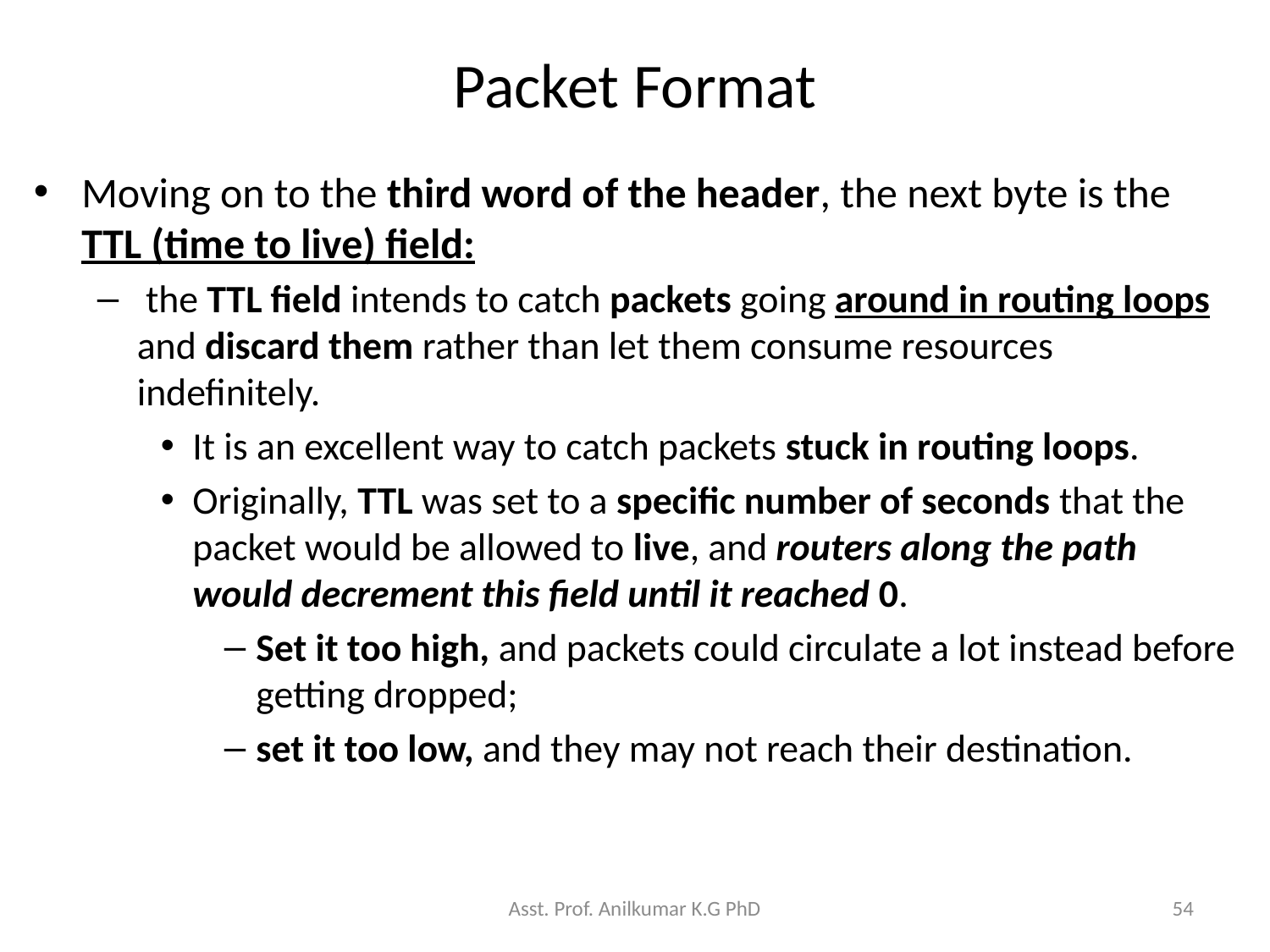

# Packet Format
Moving on to the third word of the header, the next byte is the TTL (time to live) field:
 the TTL field intends to catch packets going around in routing loops and discard them rather than let them consume resources indefinitely.
It is an excellent way to catch packets stuck in routing loops.
Originally, TTL was set to a specific number of seconds that the packet would be allowed to live, and routers along the path would decrement this field until it reached 0.
Set it too high, and packets could circulate a lot instead before getting dropped;
set it too low, and they may not reach their destination.
Asst. Prof. Anilkumar K.G PhD
54